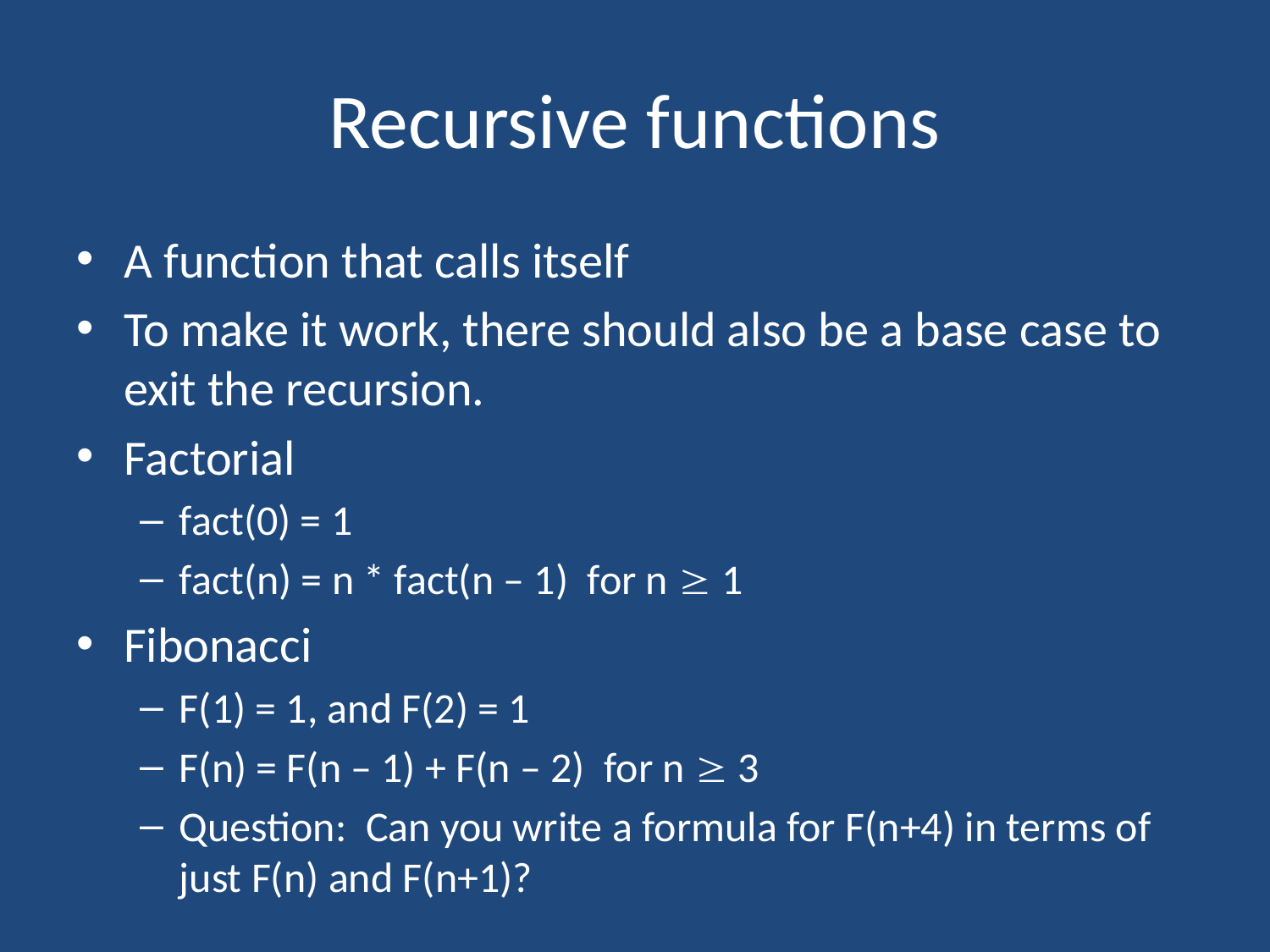

# Recursive functions
A function that calls itself
To make it work, there should also be a base case to exit the recursion.
Factorial
fact(0) = 1
fact(n) = n * fact(n – 1)  for n ≥ 1
Fibonacci
F(1) = 1, and F(2) = 1
F(n) = F(n – 1) + F(n – 2)  for n ≥ 3
Question:  Can you write a formula for F(n+4) in terms of just F(n) and F(n+1)?